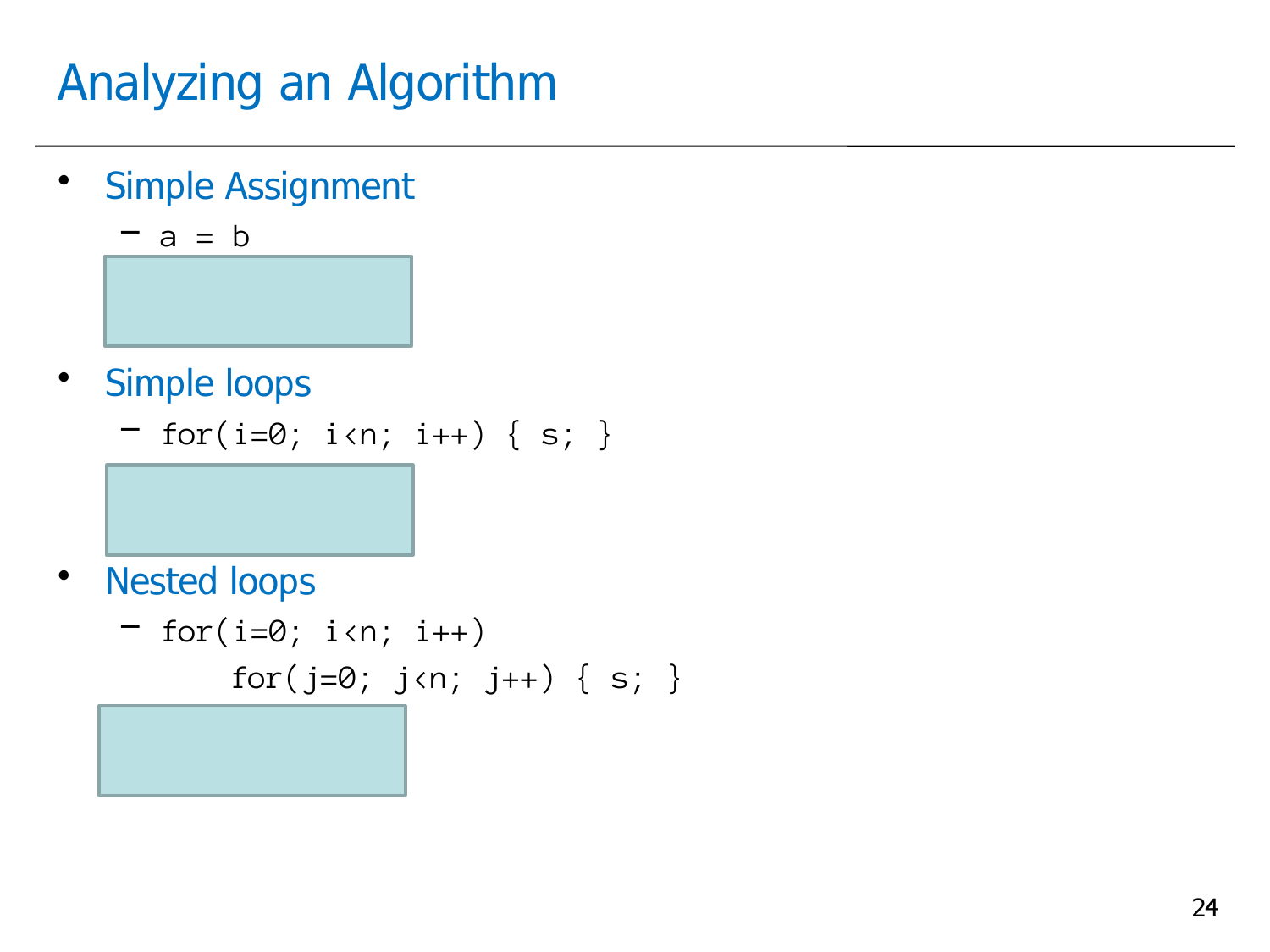

# Analyzing an Algorithm
Simple Assignment
a = b
O(1)

Simple loops
for(i=0; i<n; i++) { s; }
O(n)

Nested loops
for(i=0; i<n; i++)
      for(j=0; j<n; j++) { s; }
O(n2)

24